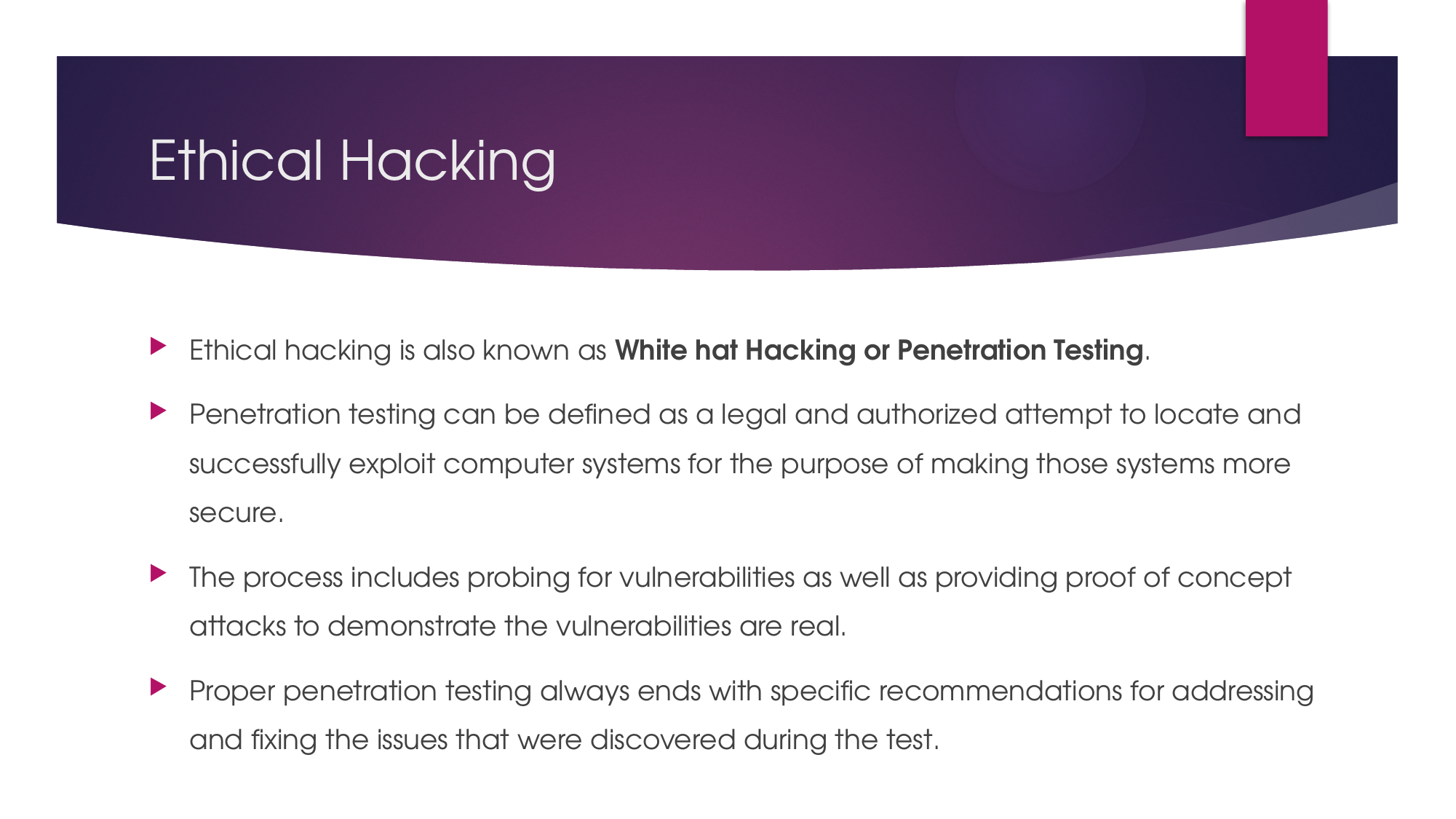

# Ethical Hacking
Ethical hacking is also known as White hat Hacking or Penetration Testing.
Penetration testing can be defined as a legal and authorized attempt to locate and successfully exploit computer systems for the purpose of making those systems more secure.
The process includes probing for vulnerabilities as well as providing proof of concept attacks to demonstrate the vulnerabilities are real.
Proper penetration testing always ends with specific recommendations for addressing and fixing the issues that were discovered during the test.